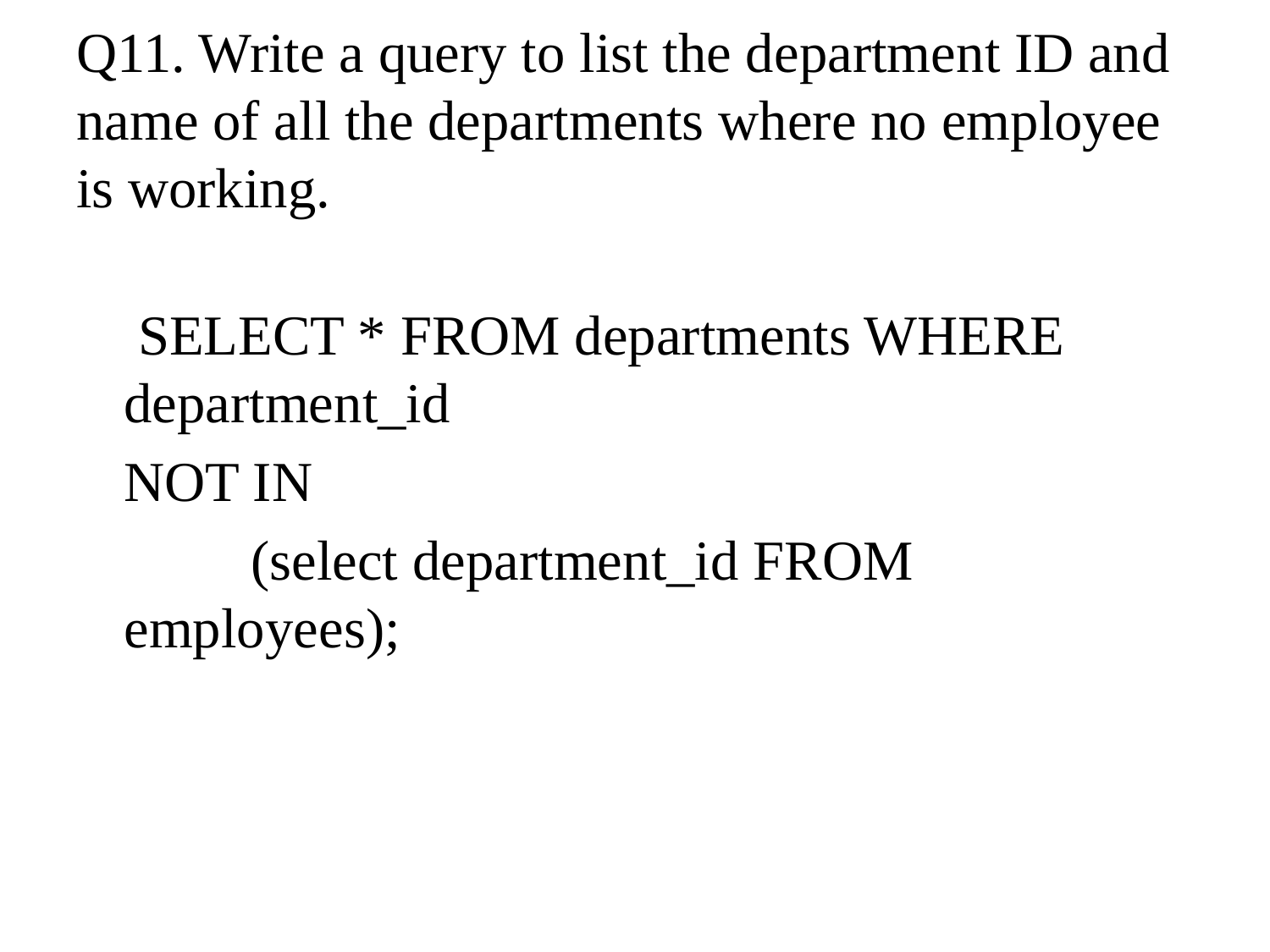

# Q11. Write a query to list the department ID and name of all the departments where no employee is working.
	 SELECT * FROM departments WHERE department_id
	NOT IN
		(select department_id FROM employees);